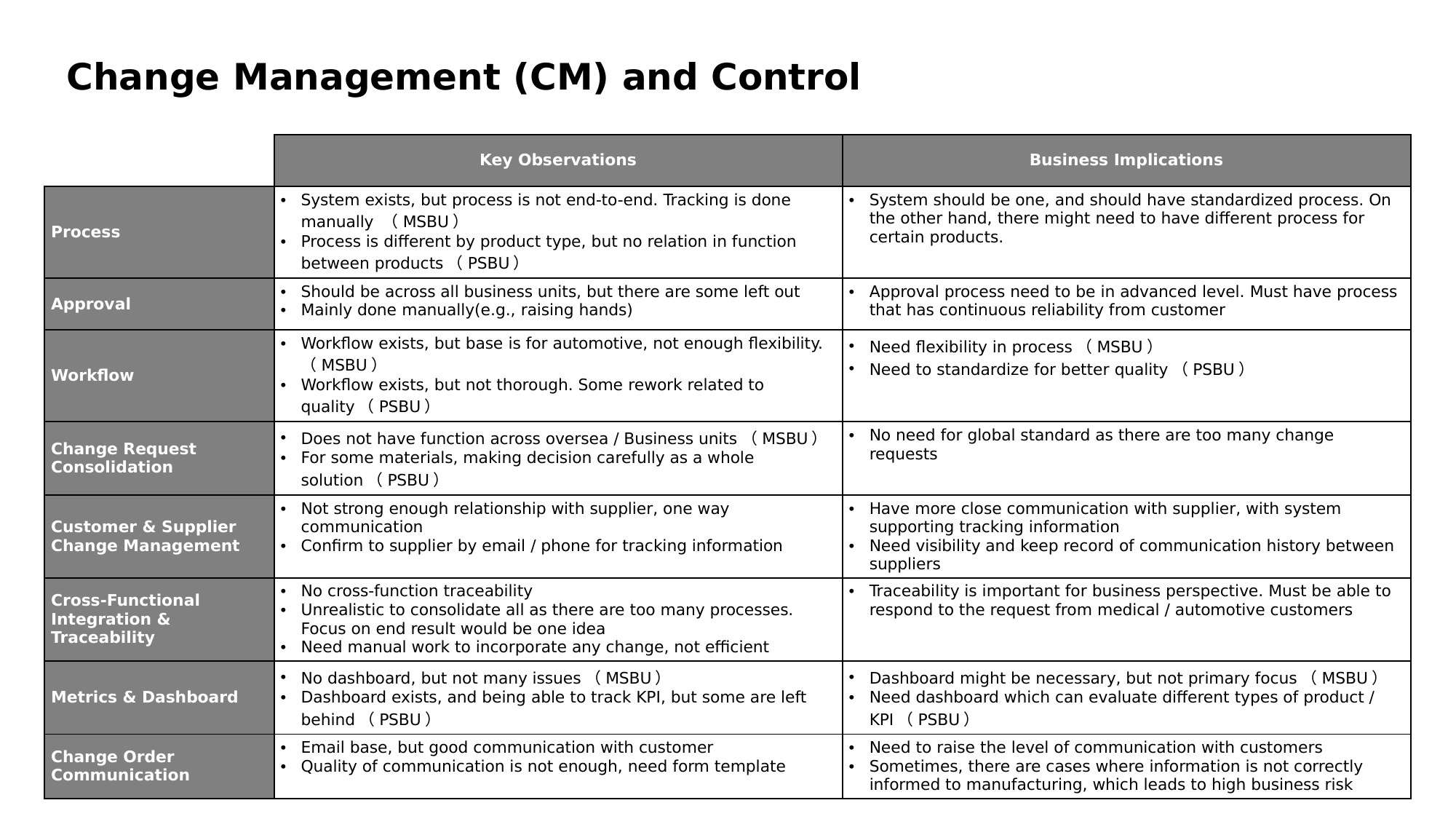

Change Management (CM) and Control
|  | Key Observations | Business Implications |
| --- | --- | --- |
| Process | System exists, but process is not end-to-end. Tracking is done manually （MSBU） Process is different by product type, but no relation in function between products（PSBU） | System should be one, and should have standardized process. On the other hand, there might need to have different process for certain products. |
| Approval | Should be across all business units, but there are some left out Mainly done manually(e.g., raising hands) | Approval process need to be in advanced level. Must have process that has continuous reliability from customer |
| Workflow | Workflow exists, but base is for automotive, not enough flexibility. （MSBU） Workflow exists, but not thorough. Some rework related to quality（PSBU） | Need flexibility in process（MSBU） Need to standardize for better quality（PSBU） |
| Change Request Consolidation | Does not have function across oversea / Business units（MSBU） For some materials, making decision carefully as a whole solution（PSBU） | No need for global standard as there are too many change requests |
| Customer & Supplier Change Management | Not strong enough relationship with supplier, one way communication Confirm to supplier by email / phone for tracking information | Have more close communication with supplier, with system supporting tracking information Need visibility and keep record of communication history between suppliers |
| Cross-Functional Integration & Traceability | No cross-function traceability Unrealistic to consolidate all as there are too many processes. Focus on end result would be one idea Need manual work to incorporate any change, not efficient | Traceability is important for business perspective. Must be able to respond to the request from medical / automotive customers |
| Metrics & Dashboard | No dashboard, but not many issues（MSBU） Dashboard exists, and being able to track KPI, but some are left behind（PSBU） | Dashboard might be necessary, but not primary focus（MSBU） Need dashboard which can evaluate different types of product / KPI（PSBU） |
| Change Order Communication | Email base, but good communication with customer Quality of communication is not enough, need form template | Need to raise the level of communication with customers Sometimes, there are cases where information is not correctly informed to manufacturing, which leads to high business risk |